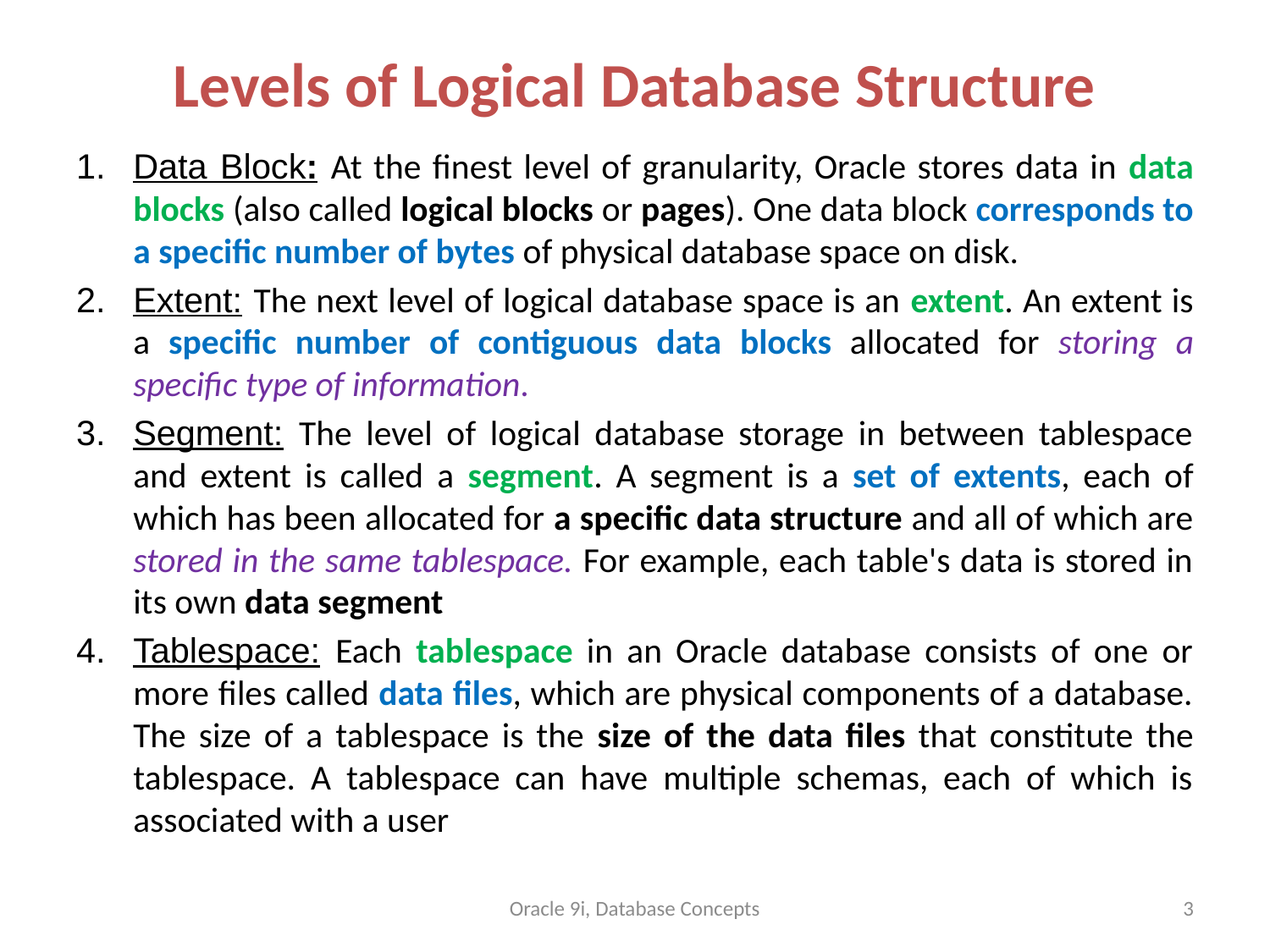

# Levels of Logical Database Structure
Data Block: At the finest level of granularity, Oracle stores data in data blocks (also called logical blocks or pages). One data block corresponds to a specific number of bytes of physical database space on disk.
Extent: The next level of logical database space is an extent. An extent is a specific number of contiguous data blocks allocated for storing a specific type of information.
Segment: The level of logical database storage in between tablespace and extent is called a segment. A segment is a set of extents, each of which has been allocated for a specific data structure and all of which are stored in the same tablespace. For example, each table's data is stored in its own data segment
Tablespace: Each tablespace in an Oracle database consists of one or more files called data files, which are physical components of a database. The size of a tablespace is the size of the data files that constitute the tablespace. A tablespace can have multiple schemas, each of which is associated with a user
Oracle 9i, Database Concepts
3